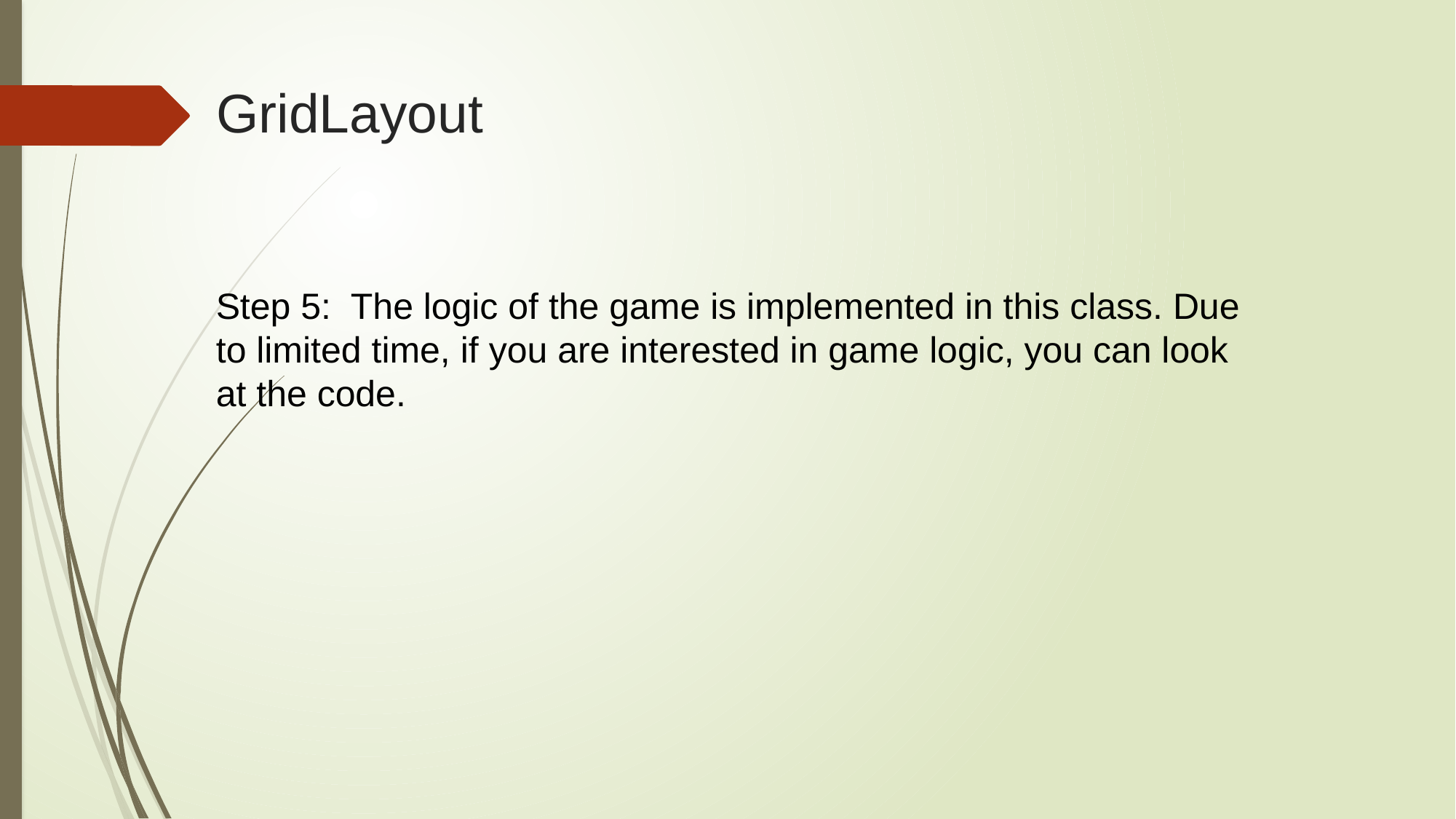

# GridLayout
Step 5:  The logic of the game is implemented in this class. Due to limited time, if you are interested in game logic, you can look at the code.